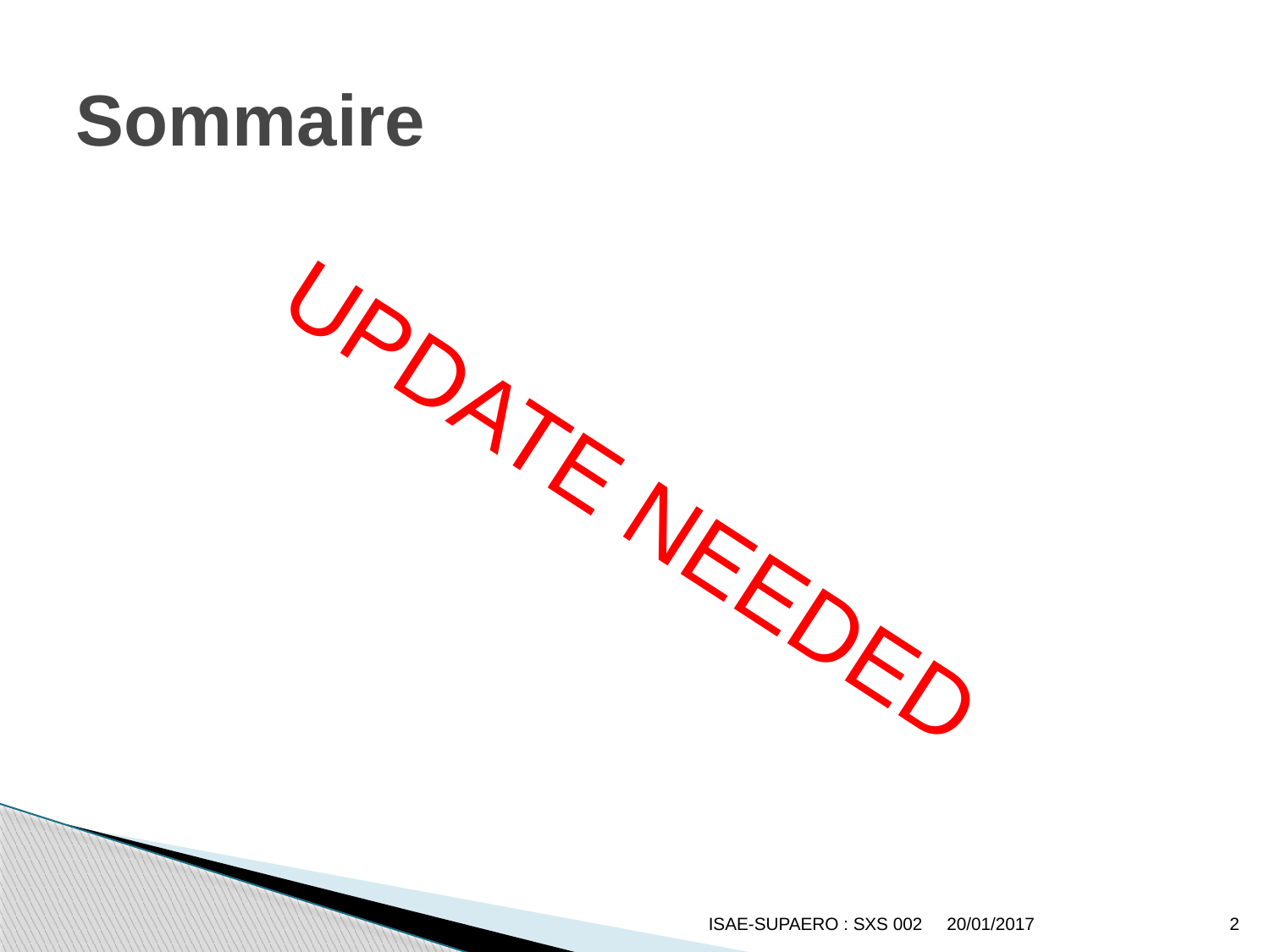

# Sommaire

UPDATE NEEDED
ISAE-SUPAERO : SXS 002
20/01/2017
2